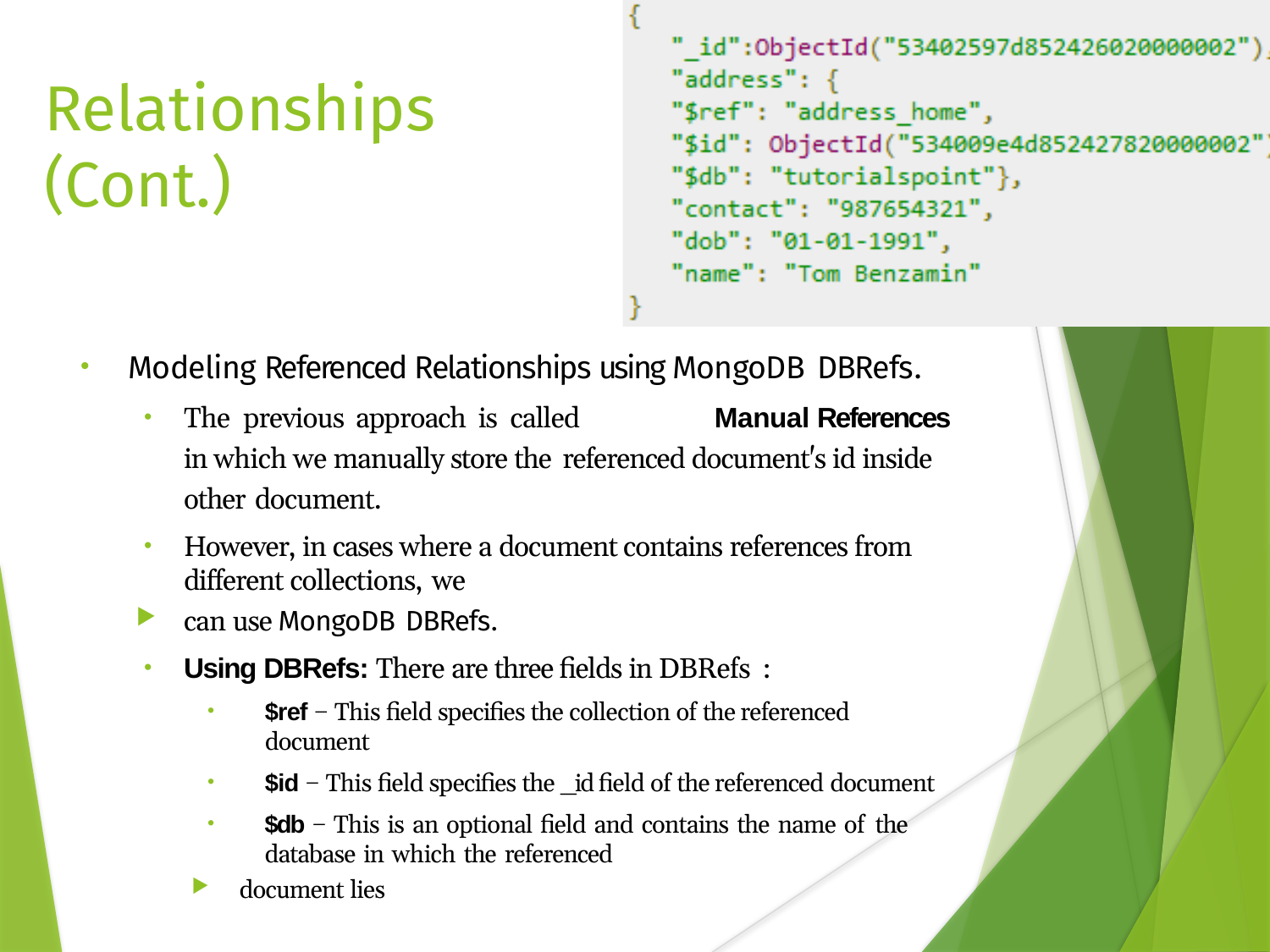

# Relationships (Cont.)

Modeling Referenced Relationships using MongoDB DBRefs.
The  previous  approach is  called	Manual References in which we manually store the  referenced document's id inside other document.
However, in cases where a document contains references from different collections, we
can use MongoDB DBRefs.
Using DBRefs: There are three fields in DBRefs :
$ref − This field specifies the collection of the referenced document
$id − This field specifies the _id field of the referenced document
$db − This is an optional field and contains the name of the database in which the referenced
document lies